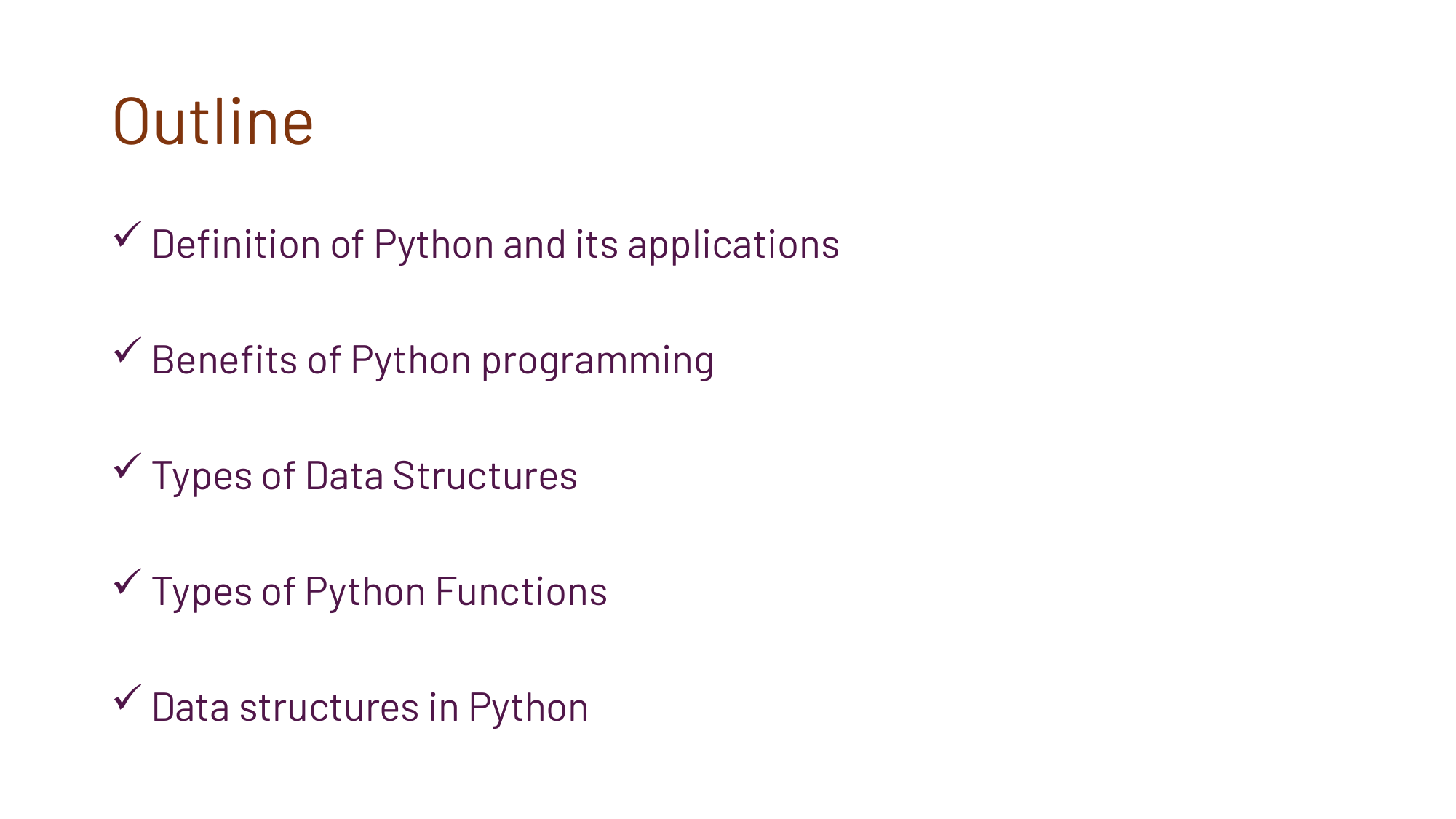

# Outline
 Definition of Python and its applications

 Benefits of Python programming

 Types of Data Structures

 Types of Python Functions

 Data structures in Python